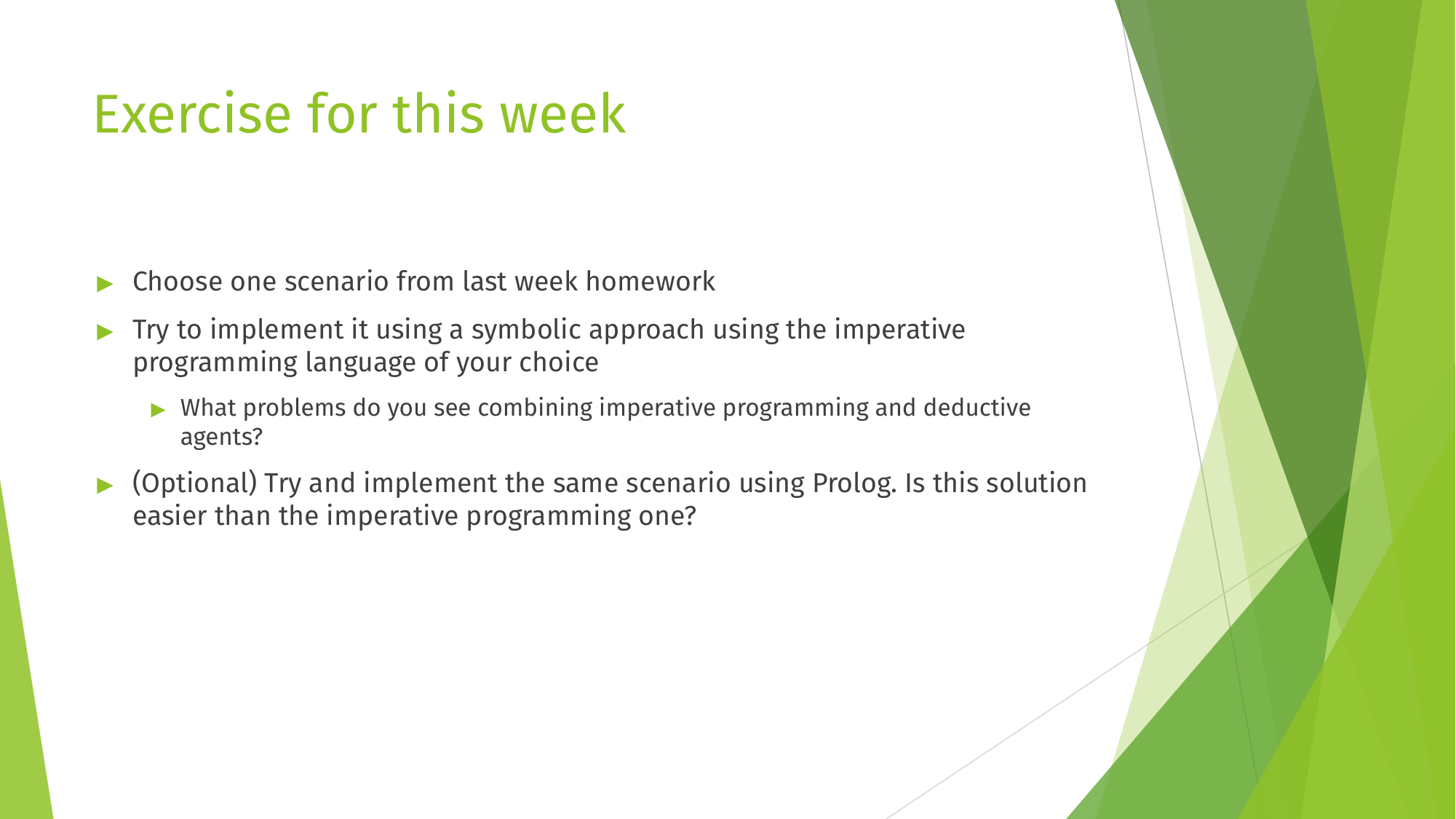

# Exercise for this week
Choose one scenario from last week homework
Try to implement it using a symbolic approach using the imperative programming language of your choice
What problems do you see combining imperative programming and deductive agents?
(Optional) Try and implement the same scenario using Prolog. Is this solution easier than the imperative programming one?